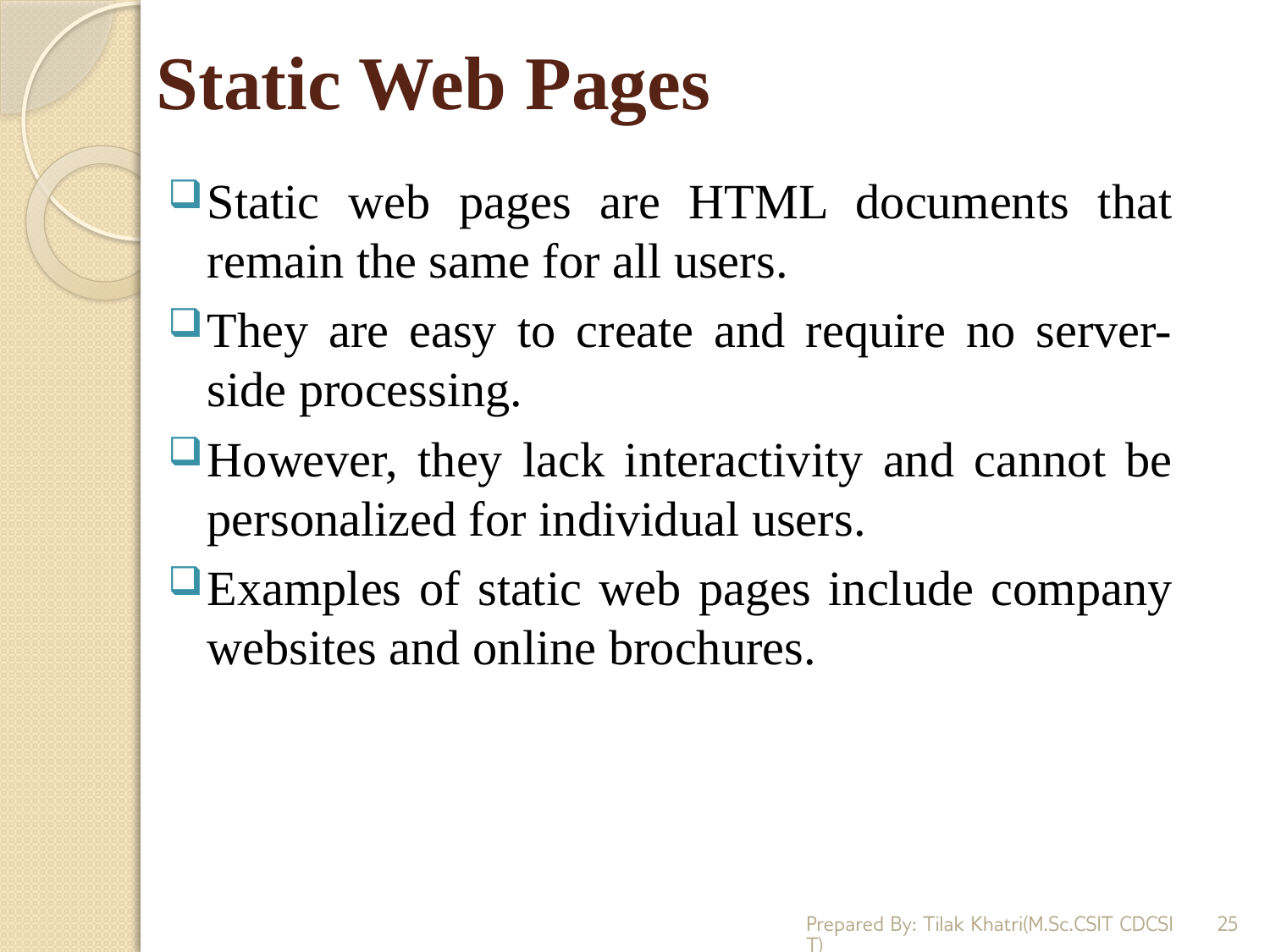

# Static Web Pages
Static web pages are HTML documents that remain the same for all users.
They are easy to create and require no server-side processing.
However, they lack interactivity and cannot be personalized for individual users.
Examples of static web pages include company websites and online brochures.

Prepared By: Tilak Khatri(M.Sc.CSIT CDCSIT)
25